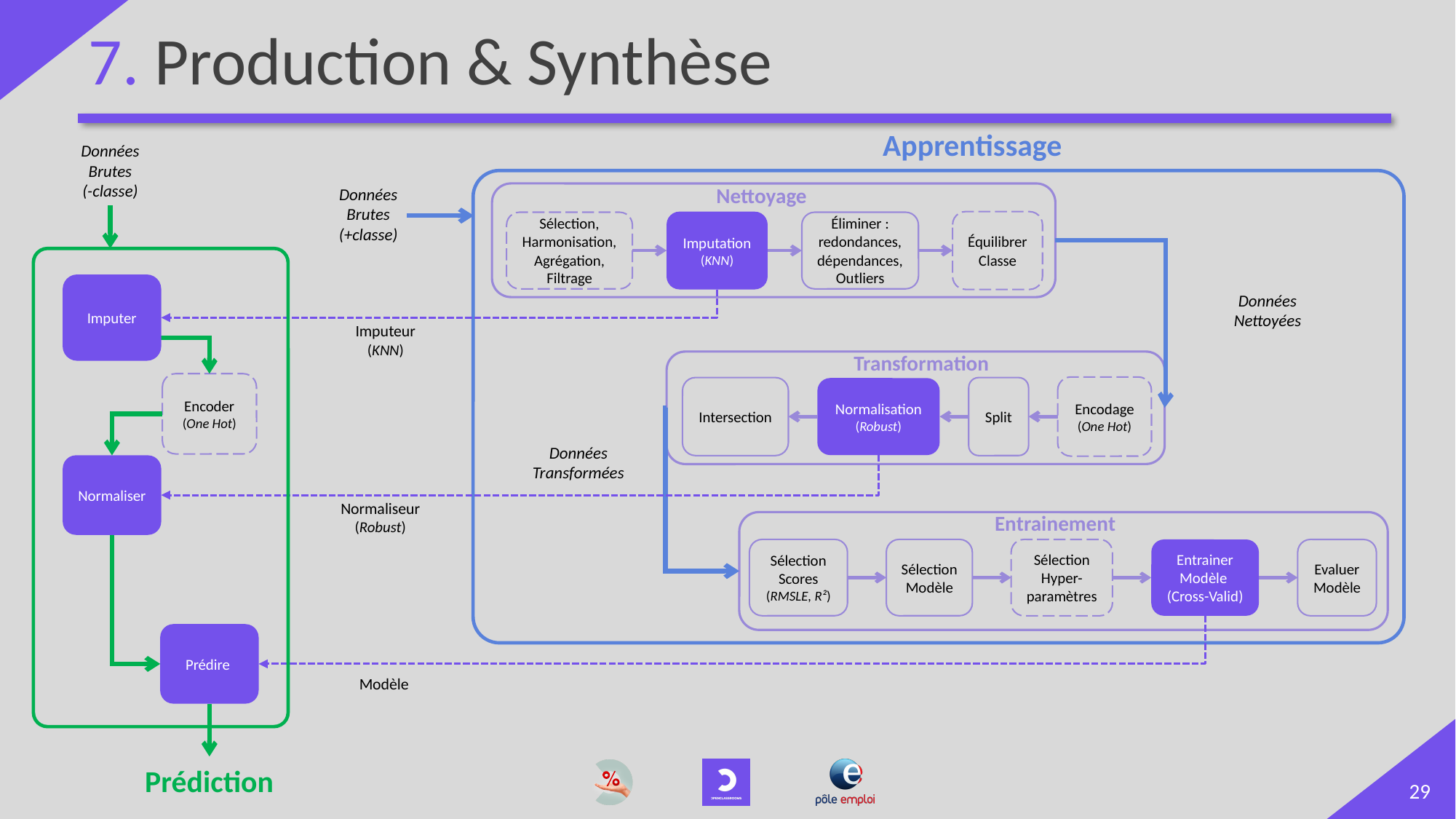

# 7. Production & Synthèse
Apprentissage
Données
Brutes
(-classe)

Nettoyage

Imputation
(KNN)
Équilibrer Classe
Sélection,
Harmonisation,
Agrégation,
Filtrage
Éliminer : redondances, dépendances,
Outliers
Données
Brutes
(+classe)

Imputer
Données Nettoyées
Imputeur
(KNN)
Transformation

Encodage
(One Hot)
Split
Intersection
Normalisation
(Robust)
Encoder
(One Hot)
Données Transformées
Normaliser
Normaliseur
(Robust)
Entrainement

Sélection
Scores
(RMSLE, R²)
Sélection
Modèle
Sélection
Hyper-paramètres
Entrainer
Modèle
(Cross-Valid)
Evaluer Modèle
Prédire
Modèle
Prédiction
29